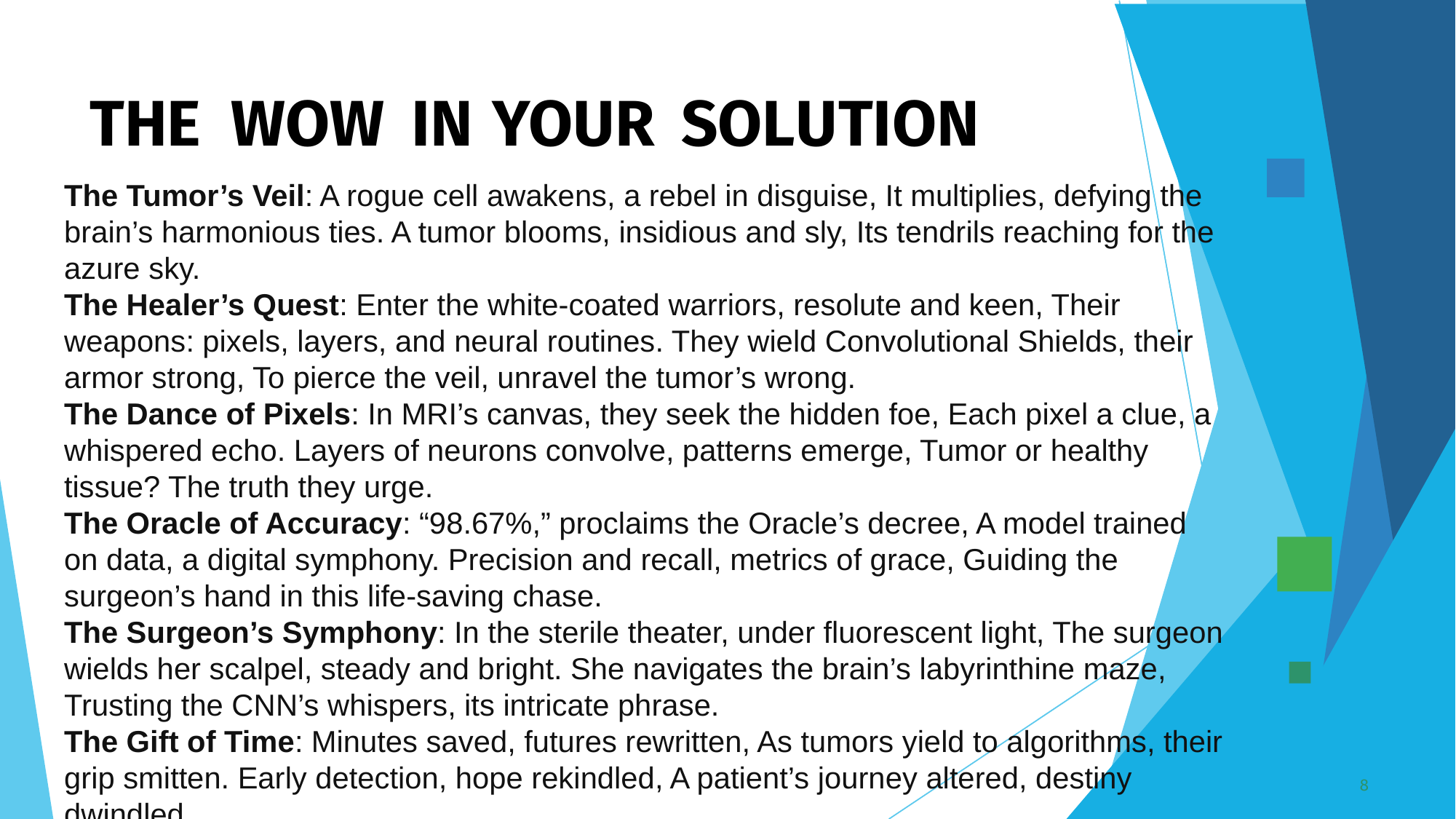

THE
WOW
IN
YOUR
SOLUTION

The Tumor’s Veil: A rogue cell awakens, a rebel in disguise, It multiplies, defying the brain’s harmonious ties. A tumor blooms, insidious and sly, Its tendrils reaching for the azure sky.
The Healer’s Quest: Enter the white-coated warriors, resolute and keen, Their weapons: pixels, layers, and neural routines. They wield Convolutional Shields, their armor strong, To pierce the veil, unravel the tumor’s wrong.
The Dance of Pixels: In MRI’s canvas, they seek the hidden foe, Each pixel a clue, a whispered echo. Layers of neurons convolve, patterns emerge, Tumor or healthy tissue? The truth they urge.
The Oracle of Accuracy: “98.67%,” proclaims the Oracle’s decree, A model trained on data, a digital symphony. Precision and recall, metrics of grace, Guiding the surgeon’s hand in this life-saving chase.
The Surgeon’s Symphony: In the sterile theater, under fluorescent light, The surgeon wields her scalpel, steady and bright. She navigates the brain’s labyrinthine maze, Trusting the CNN’s whispers, its intricate phrase.
The Gift of Time: Minutes saved, futures rewritten, As tumors yield to algorithms, their grip smitten. Early detection, hope rekindled, A patient’s journey altered, destiny dwindled.

8